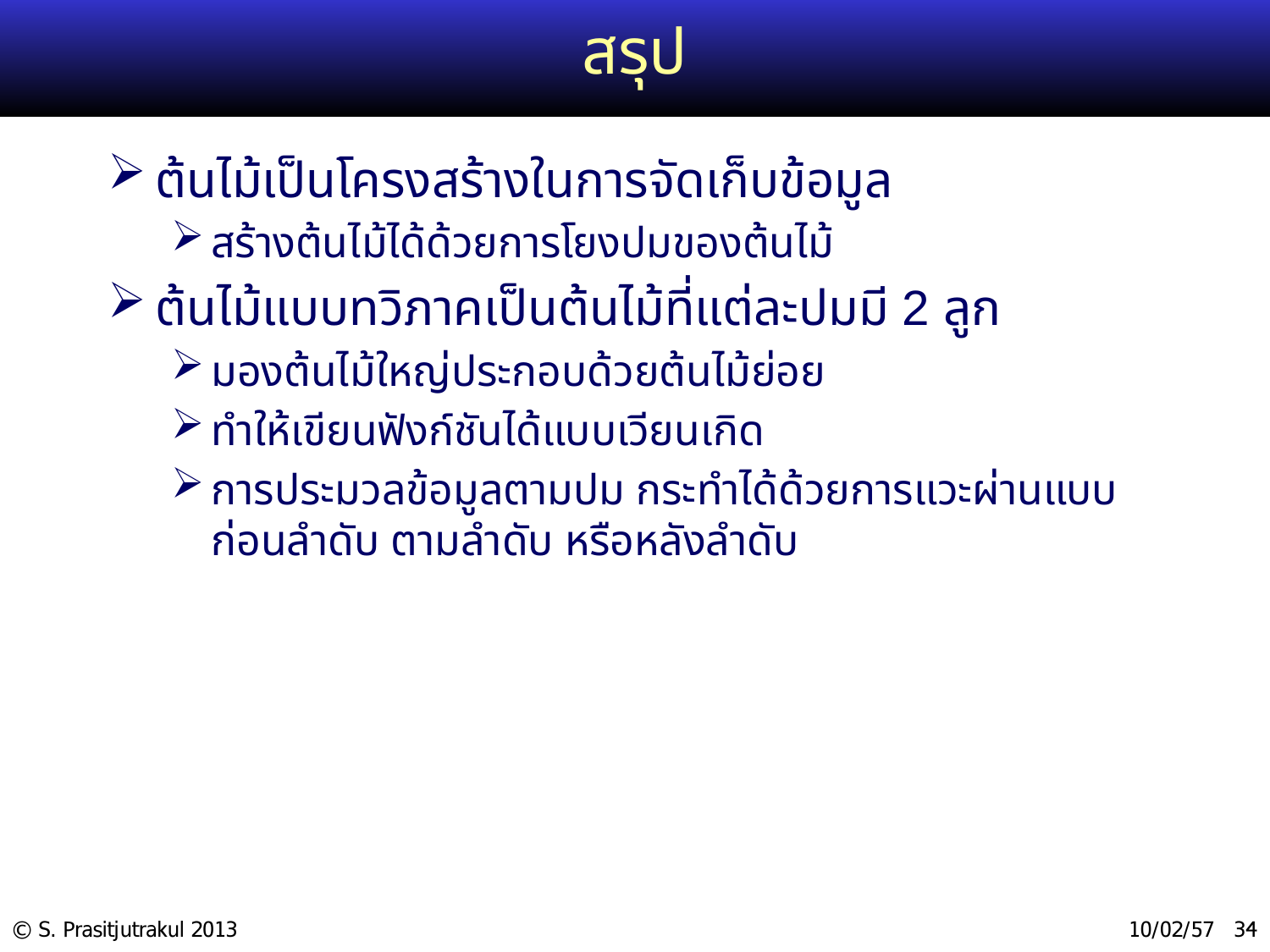

# สรุป
ต้นไม้เป็นโครงสร้างในการจัดเก็บข้อมูล
สร้างต้นไม้ได้ด้วยการโยงปมของต้นไม้
ต้นไม้แบบทวิภาคเป็นต้นไม้ที่แต่ละปมมี 2 ลูก
มองต้นไม้ใหญ่ประกอบด้วยต้นไม้ย่อย
ทำให้เขียนฟังก์ชันได้แบบเวียนเกิด
การประมวลข้อมูลตามปม กระทำได้ด้วยการแวะผ่านแบบก่อนลำดับ ตามลำดับ หรือหลังลำดับ